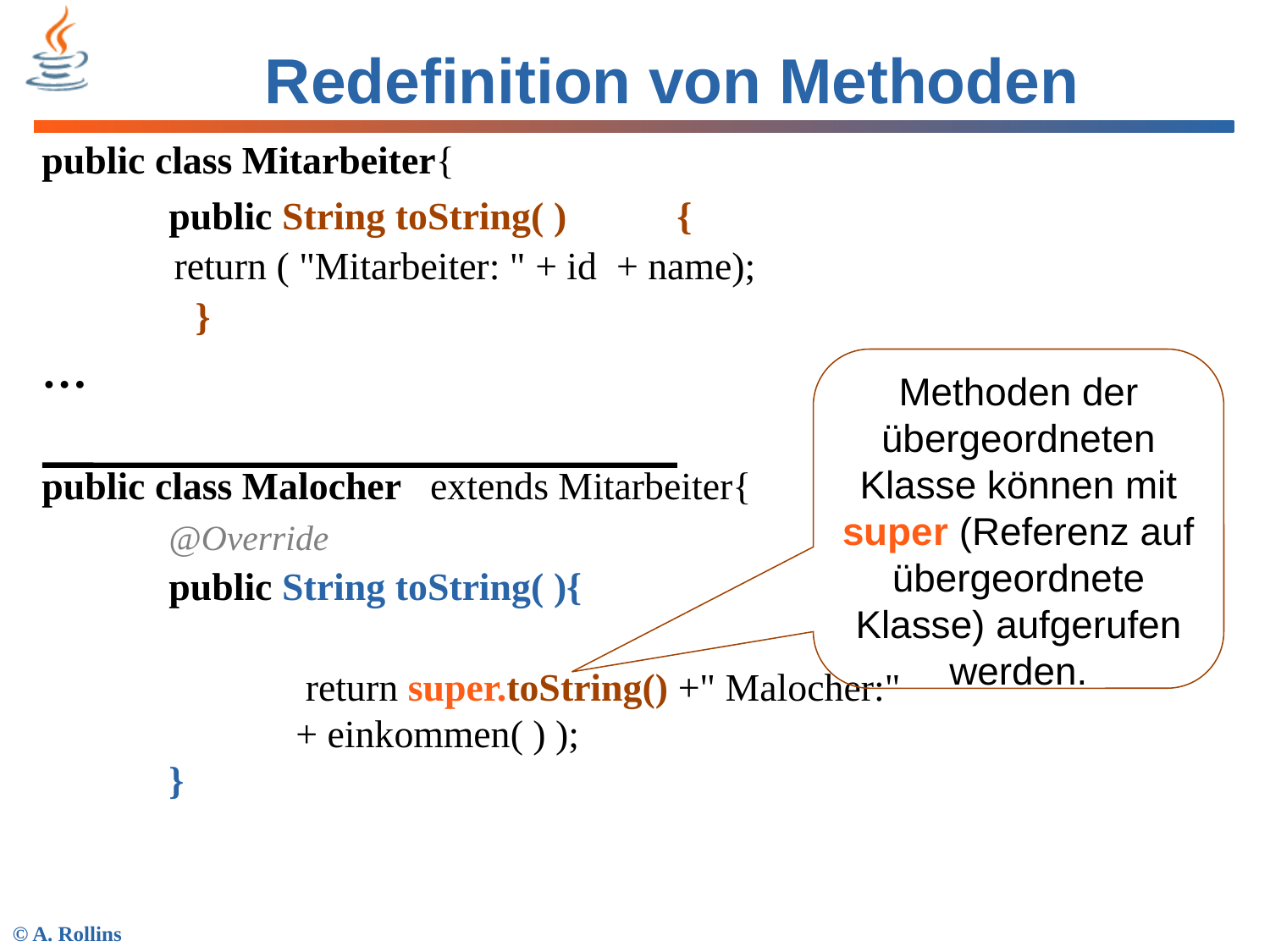

# Redefinition von Methoden
public class Mitarbeiter{
	public String toString( )	{
return ( "Mitarbeiter: " + id  + name);
	}
…

public class Malocher   extends Mitarbeiter{
	@Override
	public String toString( ){

		 return super.toString() +" Malocher:"
		+ einkommen( ) );
  	}

Methoden der übergeordneten Klasse können mit super (Referenz auf übergeordnete Klasse) aufgerufen werden.